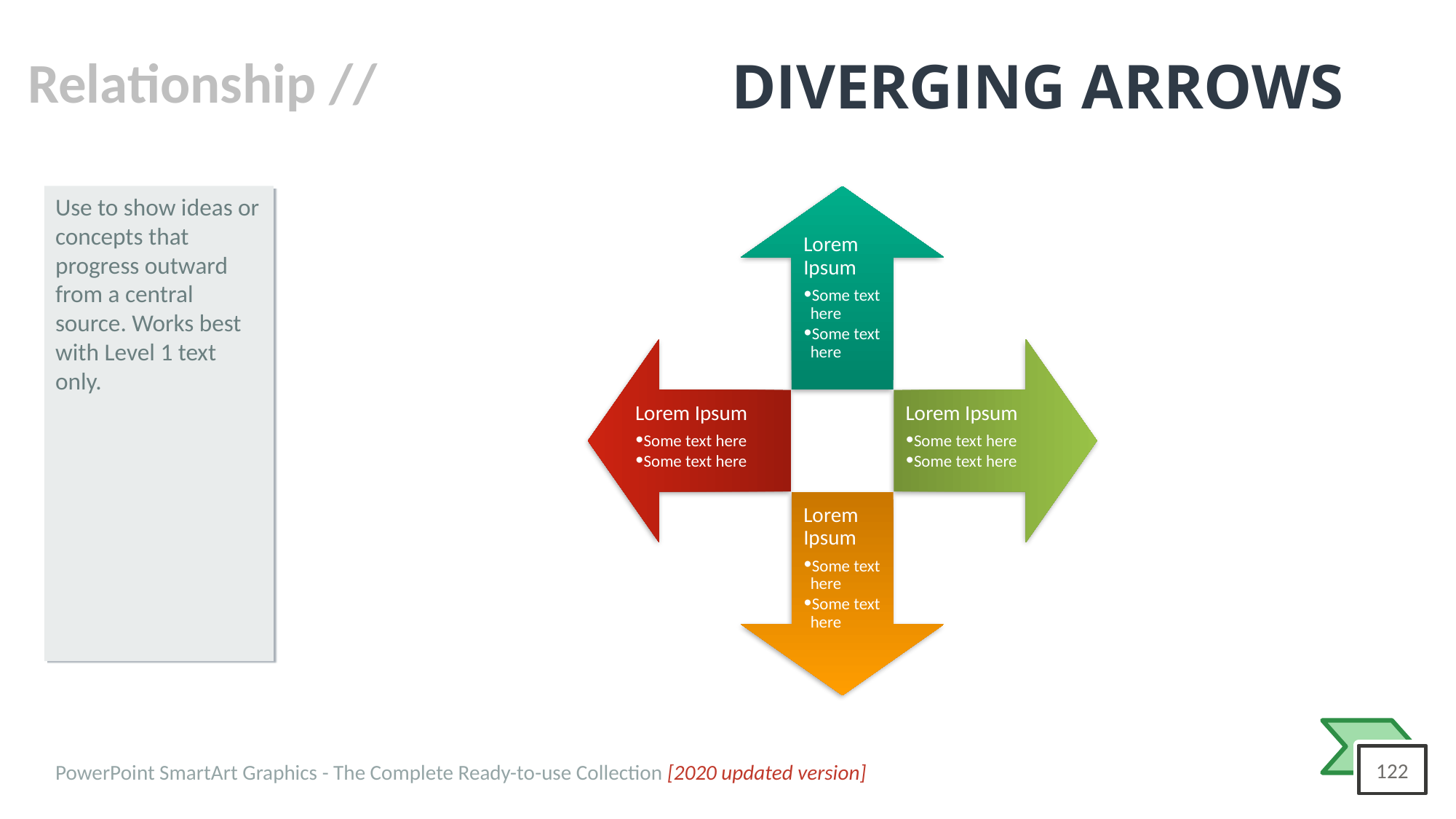

# DIVERGING ARROWS
Use to show ideas or concepts that progress outward from a central source. Works best with Level 1 text only.

Lorem Ipsum
Some text here
Some text here

Lorem Ipsum
Some text here
Some text here
Lorem Ipsum
Some text here
Some text here

Lorem Ipsum
Some text here
Some text here
PowerPoint SmartArt Graphics - The Complete Ready-to-use Collection [2020 updated version]